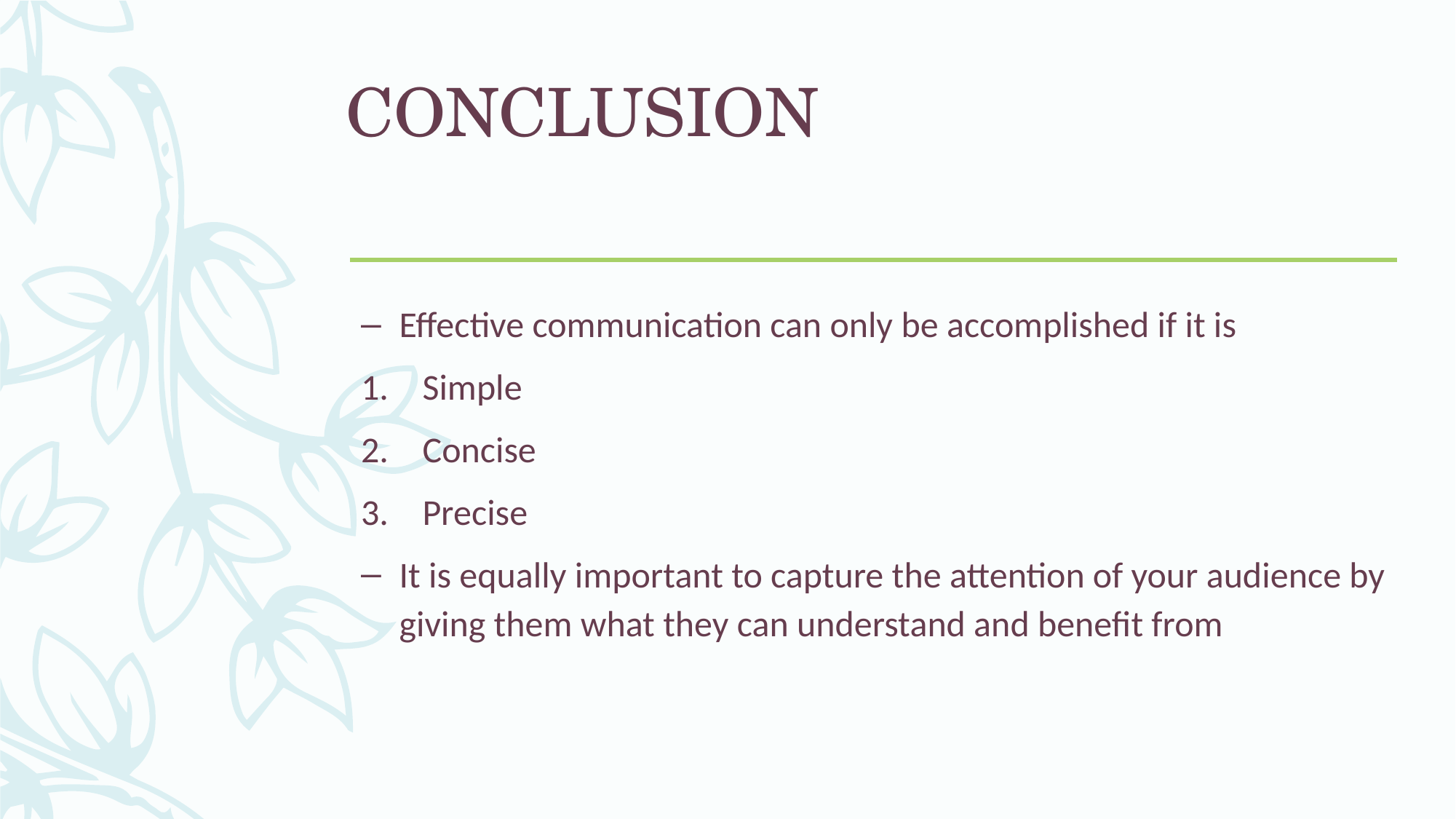

# CONCLUSION
Effective communication can only be accomplished if it is
Simple
Concise
Precise
It is equally important to capture the attention of your audience by giving them what they can understand and benefit from